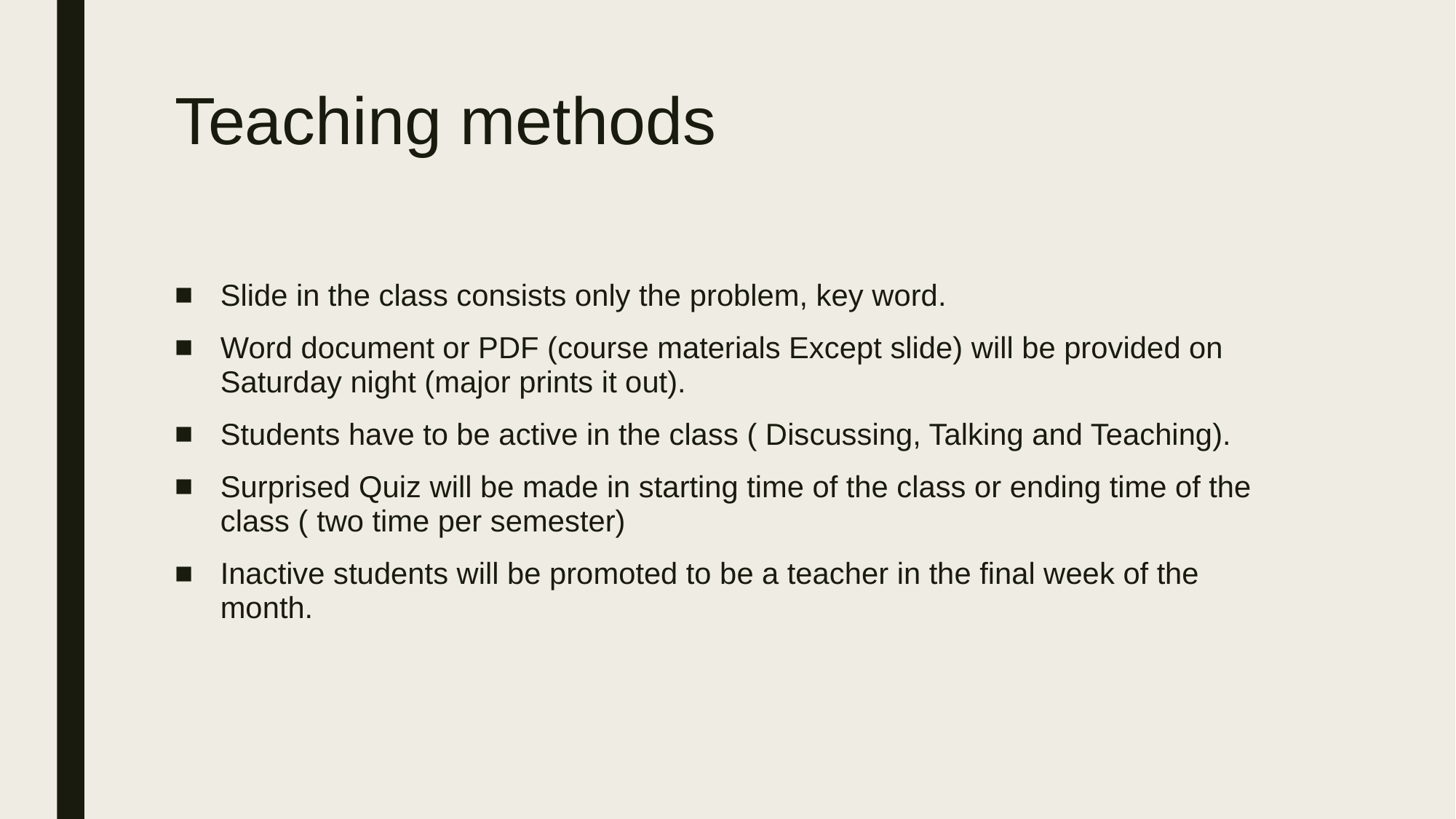

# Teaching methods
Slide in the class consists only the problem, key word.
Word document or PDF (course materials Except slide) will be provided on Saturday night (major prints it out).
Students have to be active in the class ( Discussing, Talking and Teaching).
Surprised Quiz will be made in starting time of the class or ending time of the class ( two time per semester)
Inactive students will be promoted to be a teacher in the final week of the month.